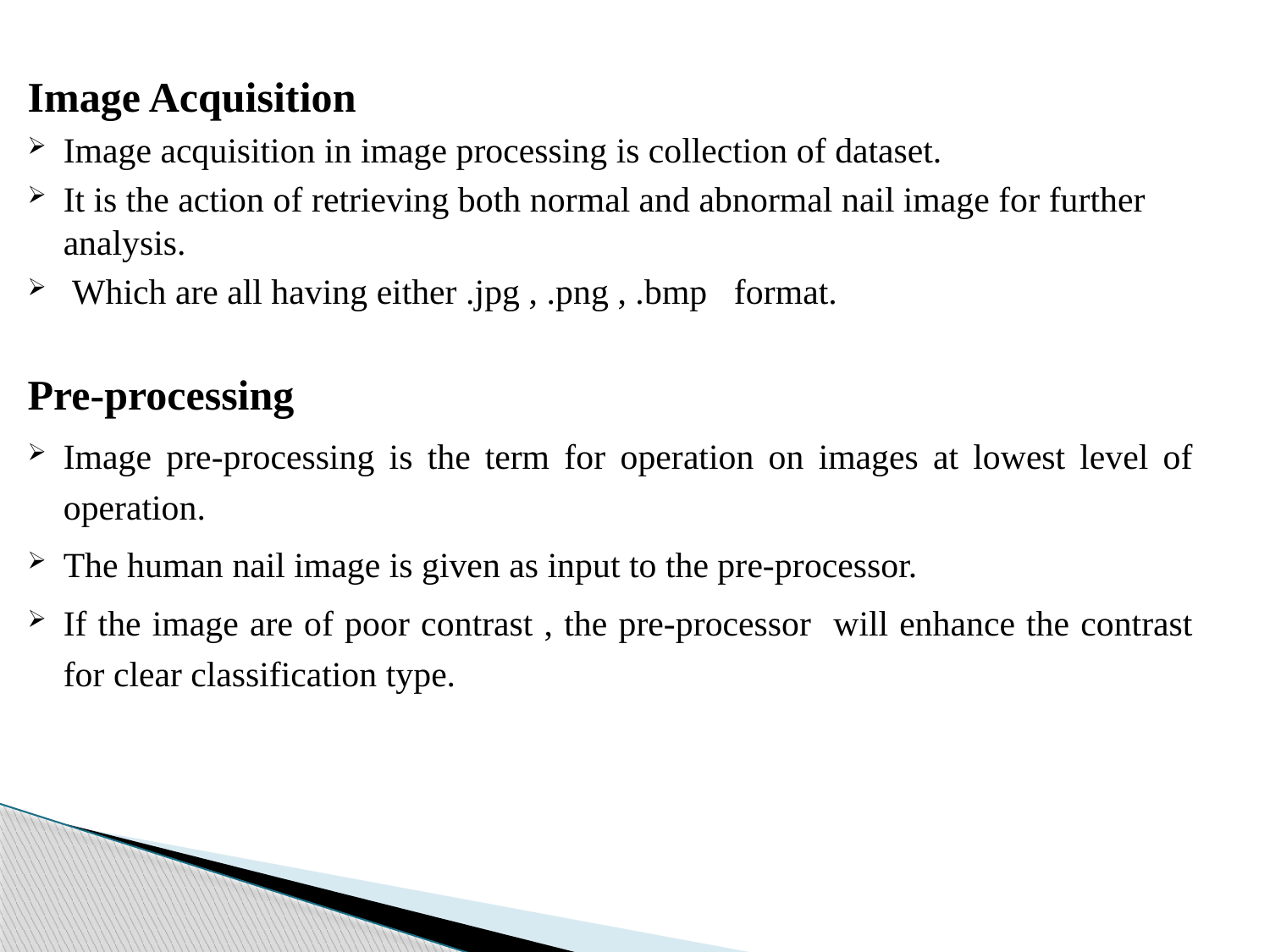

Image Acquisition
Image acquisition in image processing is collection of dataset.
It is the action of retrieving both normal and abnormal nail image for further analysis.
 Which are all having either .jpg , .png , .bmp   format.

Pre-processing
Image pre-processing is the term for operation on images at lowest level of operation.
The human nail image is given as input to the pre-processor.
If the image are of poor contrast , the pre-processor  will enhance the contrast for clear classification type.